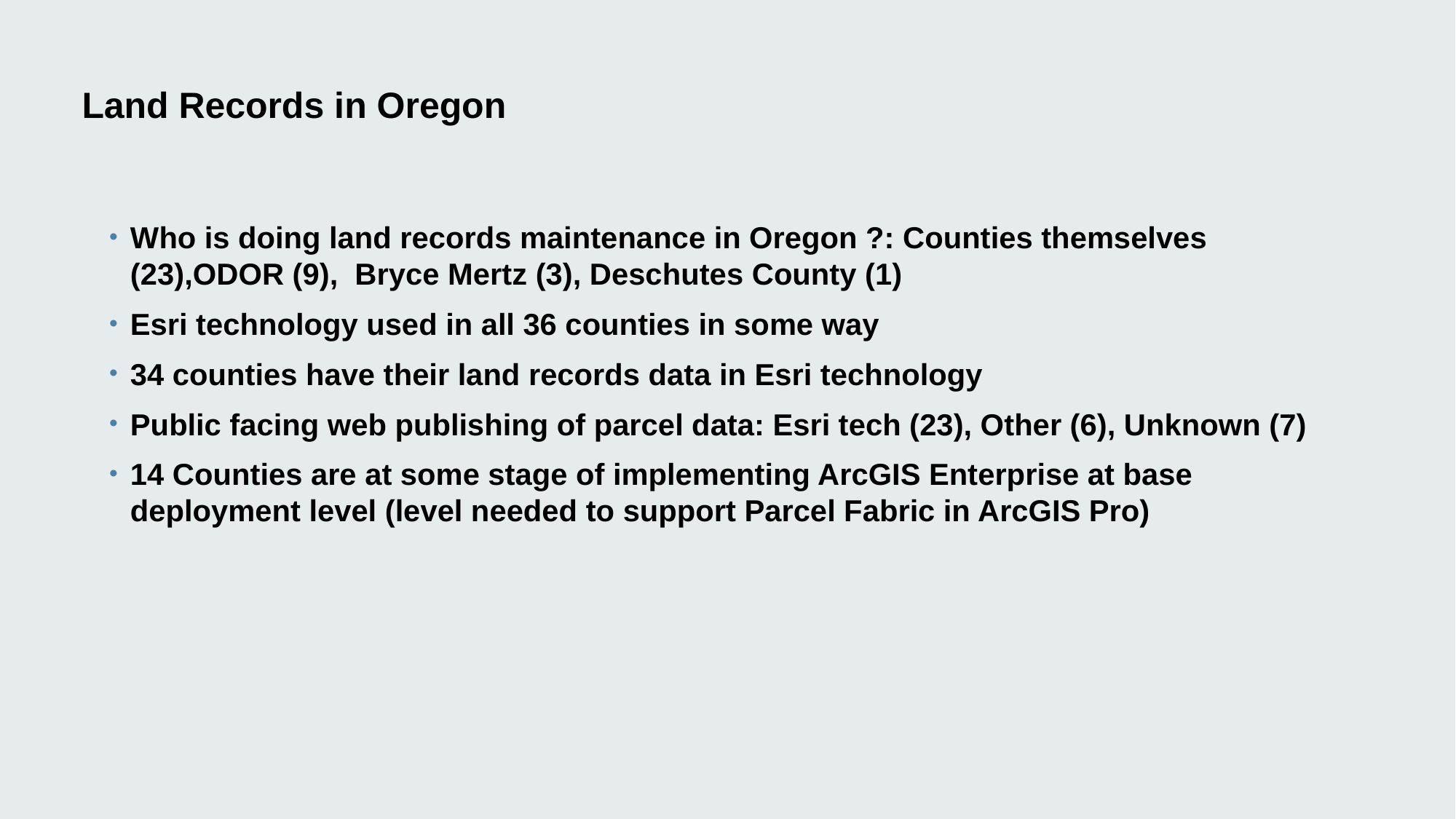

# Land Records in Oregon
Who is doing land records maintenance in Oregon ?: Counties themselves (23),ODOR (9),  Bryce Mertz (3), Deschutes County (1)
Esri technology used in all 36 counties in some way
34 counties have their land records data in Esri technology
Public facing web publishing of parcel data: Esri tech (23), Other (6), Unknown (7)
14 Counties are at some stage of implementing ArcGIS Enterprise at base deployment level (level needed to support Parcel Fabric in ArcGIS Pro)